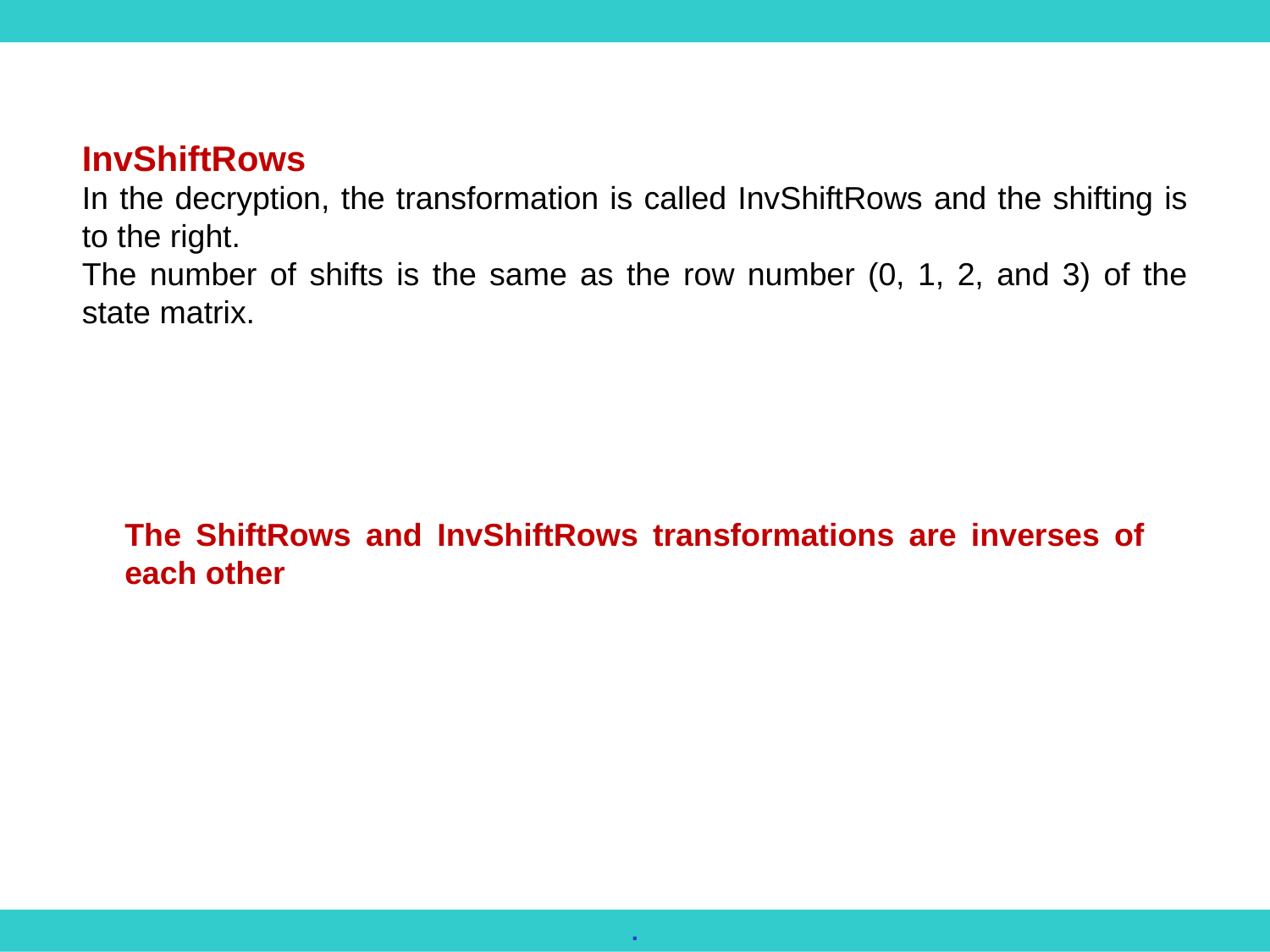

InvShiftRows
In the decryption, the transformation is called InvShiftRows and the shifting is to the right.
The number of shifts is the same as the row number (0, 1, 2, and 3) of the state matrix.
The ShiftRows and InvShiftRows transformations are inverses of each other
.